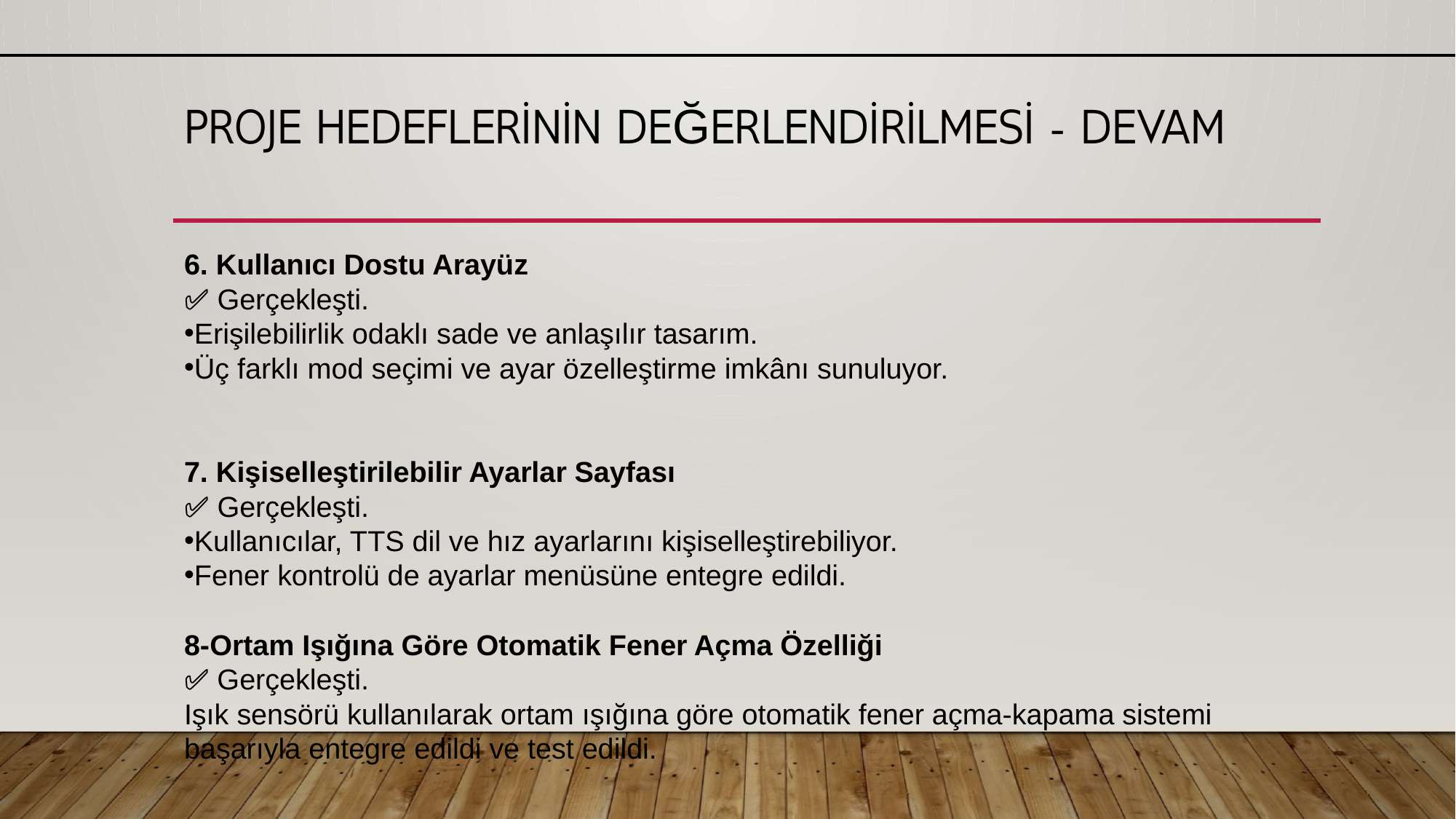

# Proje Hedeflerinin Değerlendirilmesi - DEVAM
6. Kullanıcı Dostu Arayüz
✅ Gerçekleşti.
Erişilebilirlik odaklı sade ve anlaşılır tasarım.
Üç farklı mod seçimi ve ayar özelleştirme imkânı sunuluyor.

7. Kişiselleştirilebilir Ayarlar Sayfası
✅ Gerçekleşti.
Kullanıcılar, TTS dil ve hız ayarlarını kişiselleştirebiliyor.
Fener kontrolü de ayarlar menüsüne entegre edildi.

8-Ortam Işığına Göre Otomatik Fener Açma Özelliği
✅ Gerçekleşti.
Işık sensörü kullanılarak ortam ışığına göre otomatik fener açma-kapama sistemi başarıyla entegre edildi ve test edildi.